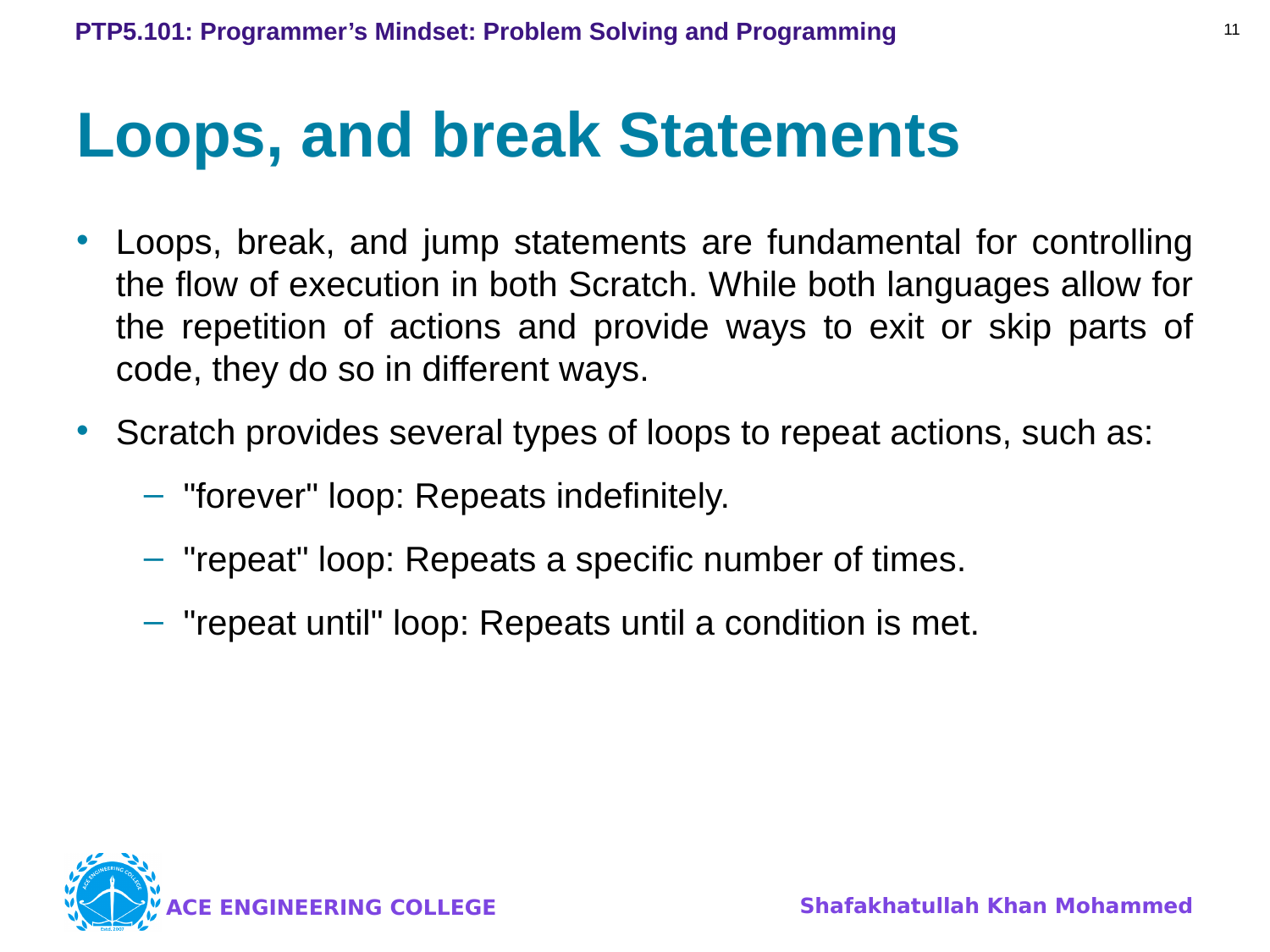

11
# Loops, and break Statements
Loops, break, and jump statements are fundamental for controlling the flow of execution in both Scratch. While both languages allow for the repetition of actions and provide ways to exit or skip parts of code, they do so in different ways.
Scratch provides several types of loops to repeat actions, such as:
"forever" loop: Repeats indefinitely.
"repeat" loop: Repeats a specific number of times.
"repeat until" loop: Repeats until a condition is met.